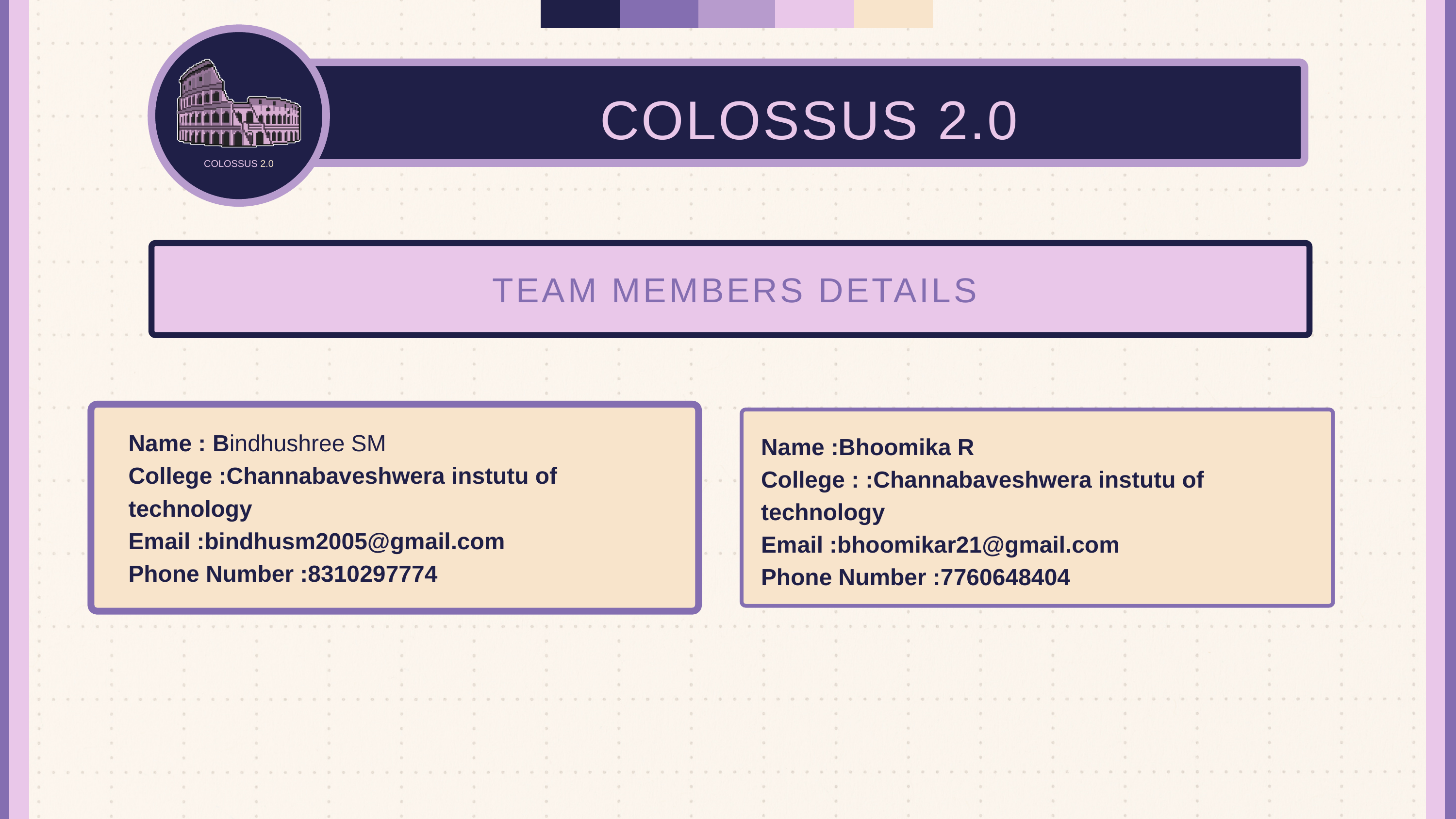

COLOSSUS 2.0
COLOSSUS 2.0

TEAM MEMBERS DETAILS

Name : Bindhushree SM
College :Channabaveshwera instutu of technology
Email :bindhusm2005@gmail.com
Phone Number :8310297774
Name :Bhoomika R
College : :Channabaveshwera instutu of technology
Email :bhoomikar21@gmail.com
Phone Number :7760648404